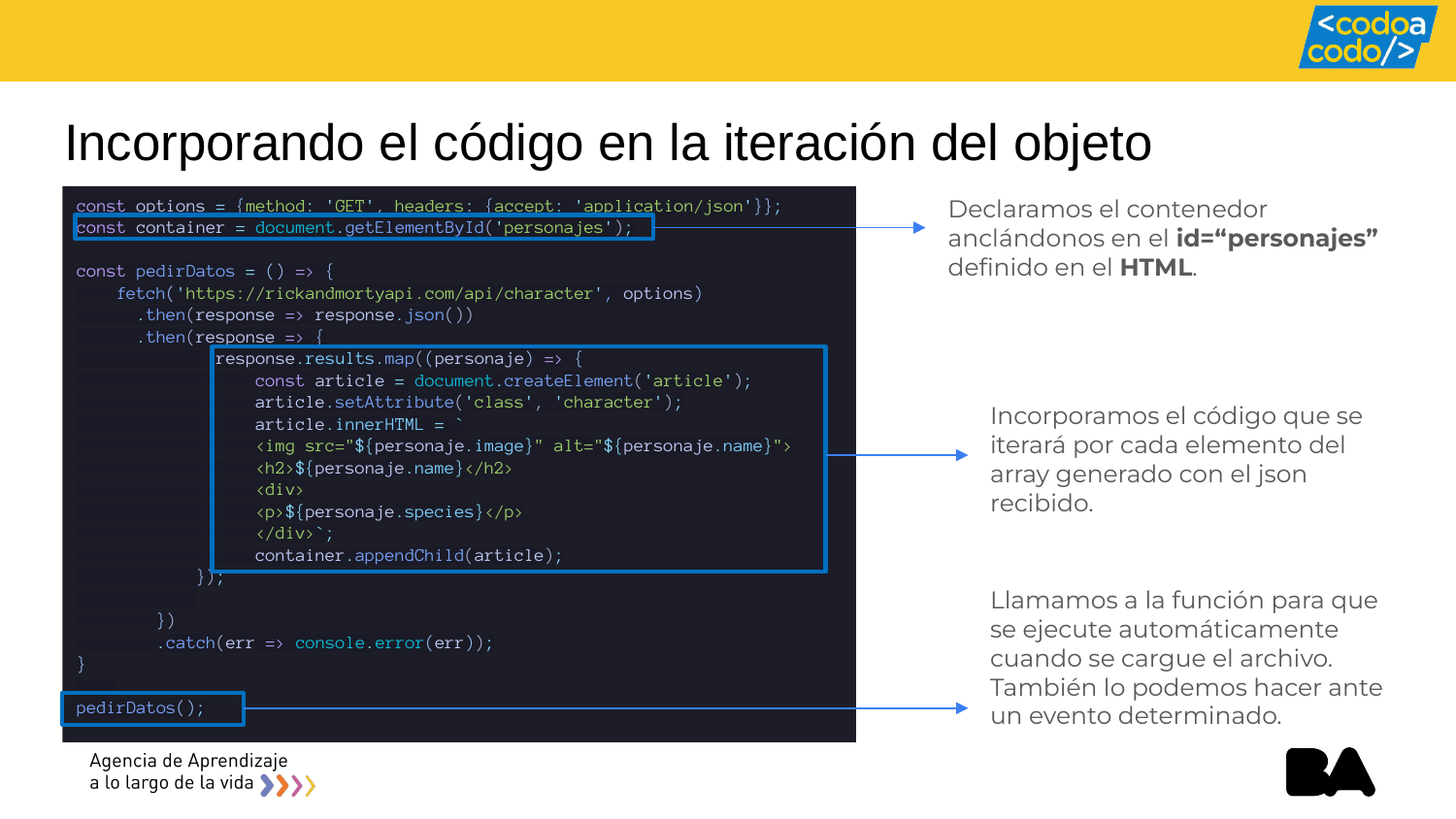

# Incorporando el código en la iteración del objeto
const options = {method: 'GET', headers: {accept: 'application/json'}};
const container = document.getElementById('personajes');
const pedirDatos = () => {
    fetch('https://rickandmortyapi.com/api/character', options)
      .then(response => response.json())
      .then(response => {
              response.results.map((personaje) => {
                  const article = document.createElement('article');
                  article.setAttribute('class', 'character');
                  article.innerHTML = `
                  <img src="${personaje.image}" alt="${personaje.name}">
                  <h2>${personaje.name}</h2>
                  <div>
                  <p>${personaje.species}</p>
                  </div>`;
                  container.appendChild(article);
            });

        })
        .catch(err => console.error(err));
}

pedirDatos();
Declaramos el contenedor anclándonos en el id=“personajes” definido en el HTML.

Incorporamos el código que se iterará por cada elemento del array generado con el json recibido.
Llamamos a la función para que se ejecute automáticamente cuando se cargue el archivo. También lo podemos hacer ante un evento determinado.